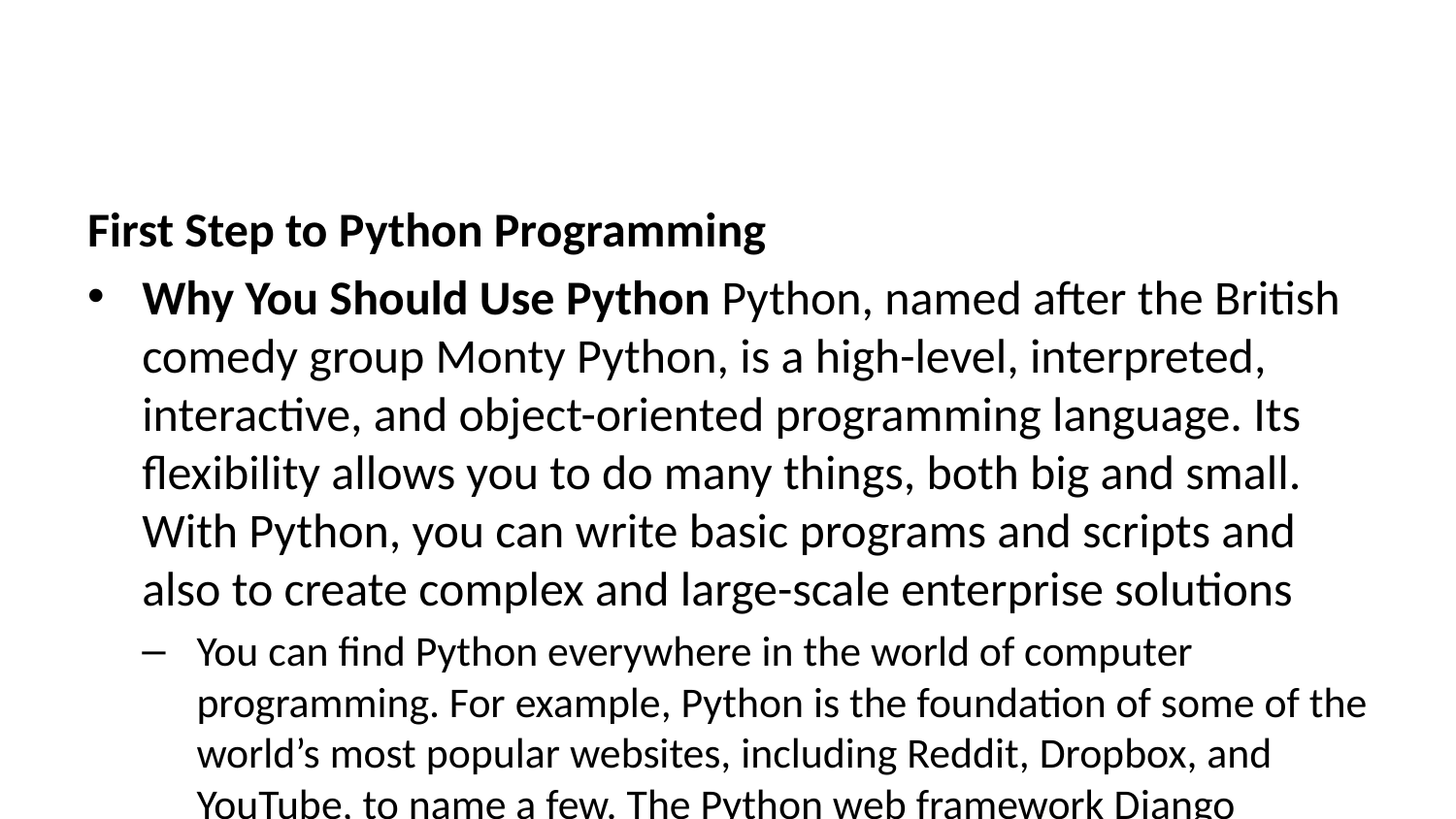

First Step to Python Programming
Why You Should Use Python Python, named after the British comedy group Monty Python, is a high-level, interpreted, interactive, and object-oriented programming language. Its flexibility allows you to do many things, both big and small. With Python, you can write basic programs and scripts and also to create complex and large-scale enterprise solutions
You can find Python everywhere in the world of computer programming. For example, Python is the foundation of some of the world’s most popular websites, including Reddit, Dropbox, and YouTube, to name a few. The Python web framework Django powers both Instagram and Pinterest.